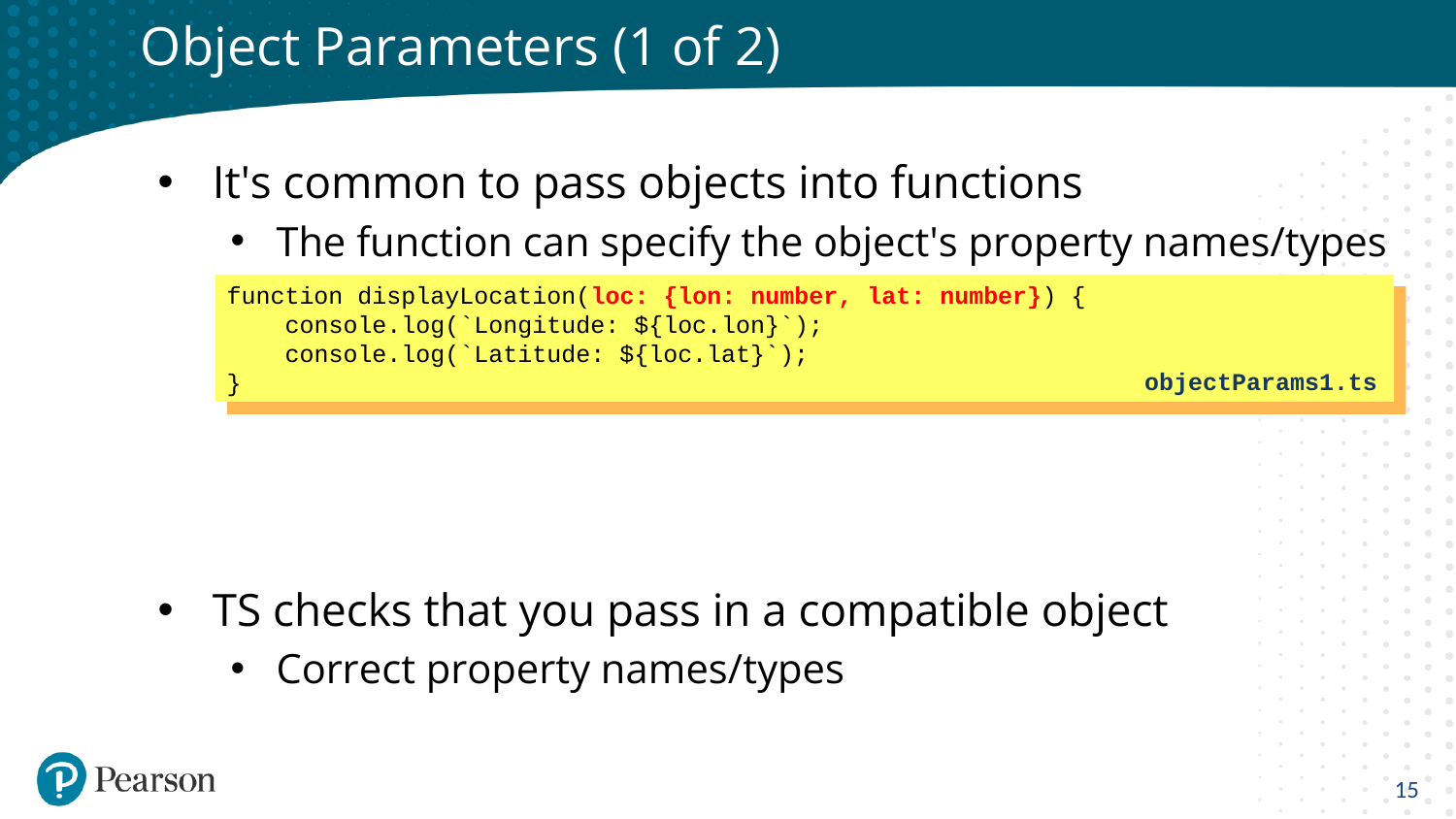

# Object Parameters (1 of 2)
It's common to pass objects into functions
The function can specify the object's property names/types

TS checks that you pass in a compatible object
Correct property names/types
function displayLocation(loc: {lon: number, lat: number}) {
    console.log(`Longitude: ${loc.lon}`);
    console.log(`Latitude: ${loc.lat}`);
}
objectParams1.ts
15